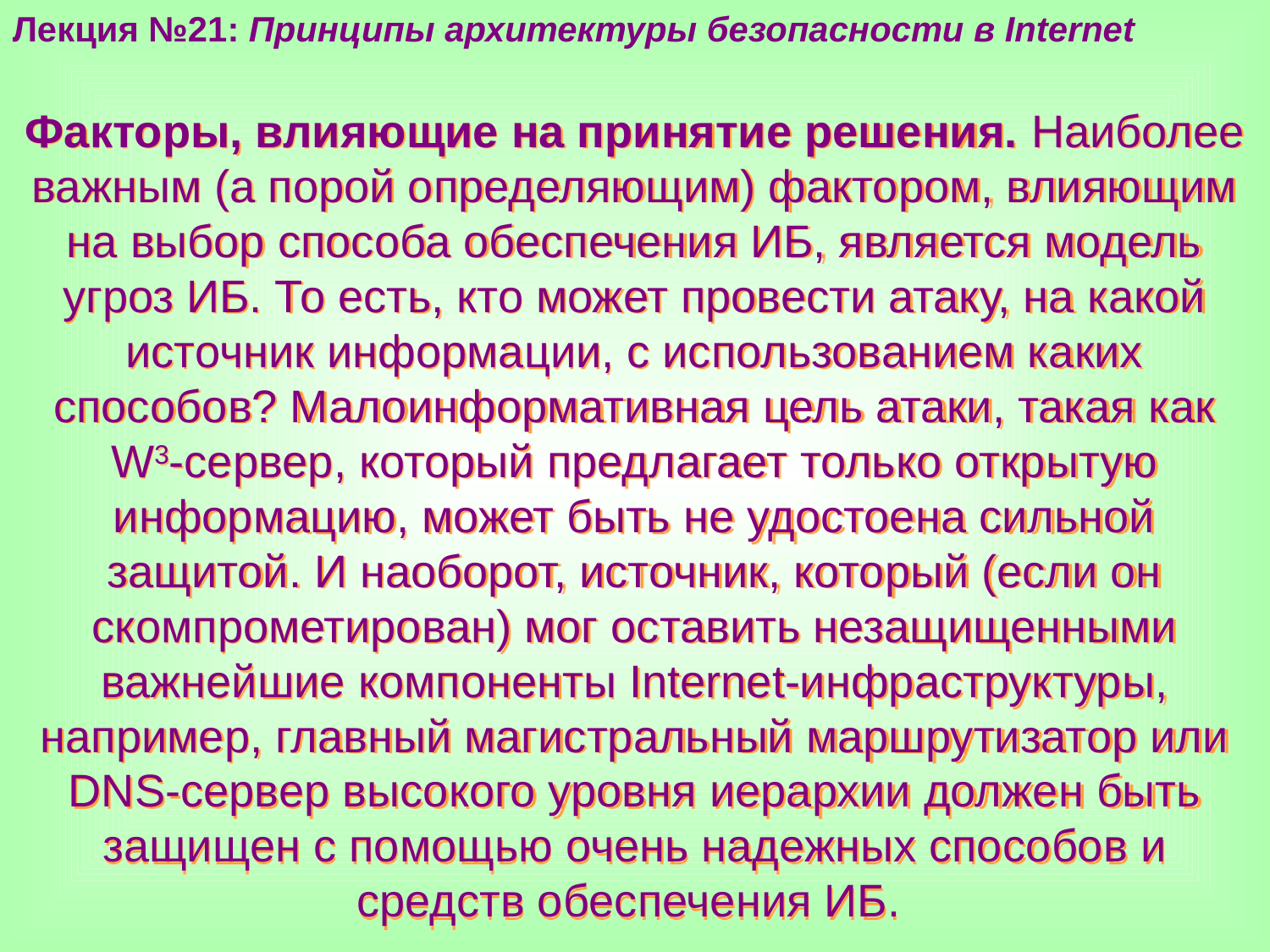

Лекция №21: Принципы архитектуры безопасности в Internet
Факторы, влияющие на принятие решения. Наиболее важным (а порой определяющим) фактором, влияющим на выбор способа обеспечения ИБ, является модель угроз ИБ. То есть, кто может провести атаку, на какой источник информации, с использованием каких способов? Малоинформативная цель атаки, такая как W3-сервер, который предлагает только открытую информацию, может быть не удостоена сильной защитой. И наоборот, источник, который (если он скомпрометирован) мог оставить незащищенными важнейшие компоненты Internet-инфраструктуры, например, главный магистральный маршрутизатор или DNS-сервер высокого уровня иерархии должен быть защищен с помощью очень надежных способов и средств обеспечения ИБ.